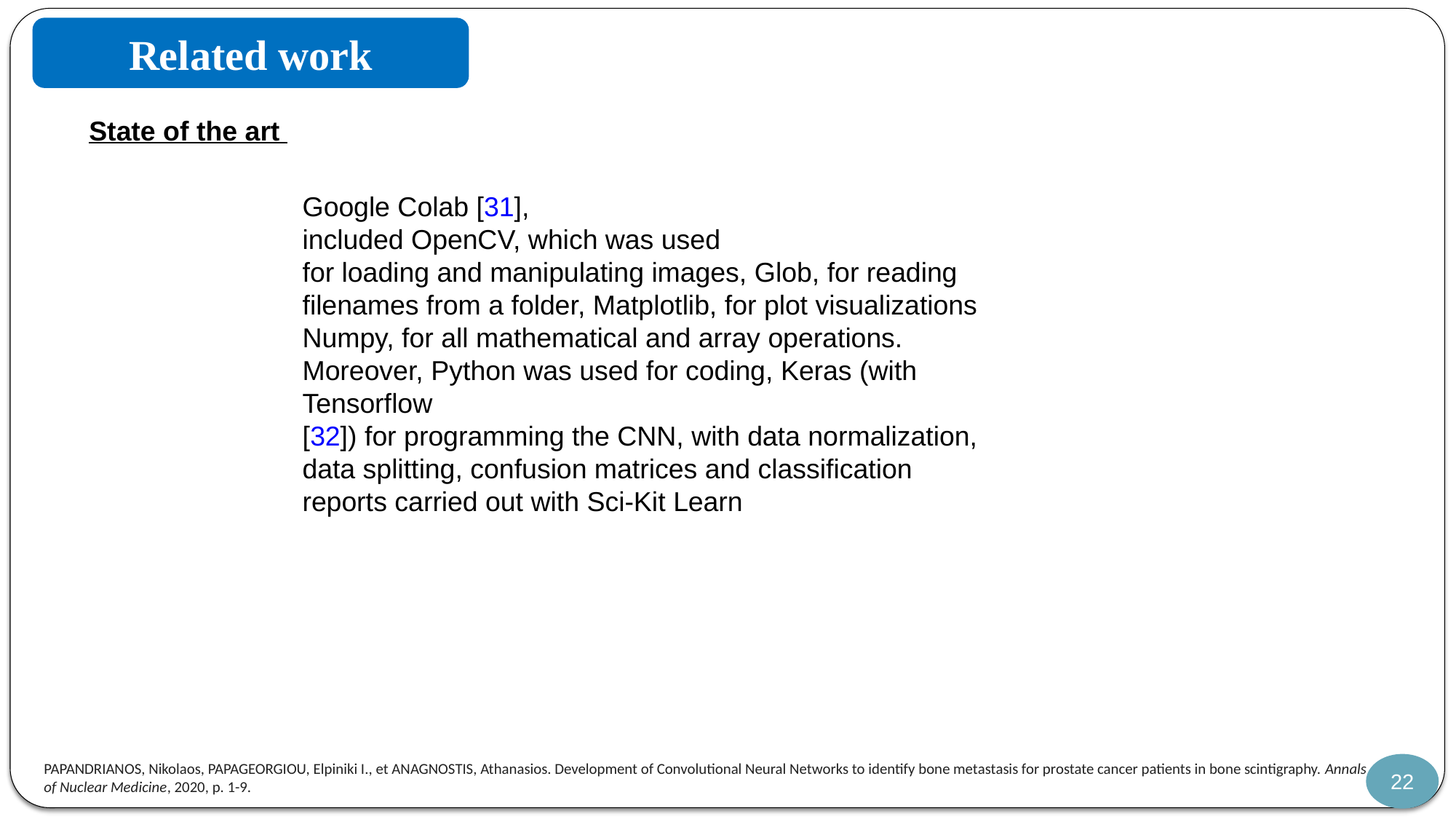

Related work
State of the art
Google Colab [31],
included OpenCV, which was used
for loading and manipulating images, Glob, for reading filenames from a folder, Matplotlib, for plot visualizations Numpy, for all mathematical and array operations.
Moreover, Python was used for coding, Keras (with Tensorflow
[32]) for programming the CNN, with data normalization,
data splitting, confusion matrices and classification
reports carried out with Sci-Kit Learn
PAPANDRIANOS, Nikolaos, PAPAGEORGIOU, Elpiniki I., et ANAGNOSTIS, Athanasios. Development of Convolutional Neural Networks to identify bone metastasis for prostate cancer patients in bone scintigraphy. Annals of Nuclear Medicine, 2020, p. 1-9.
22